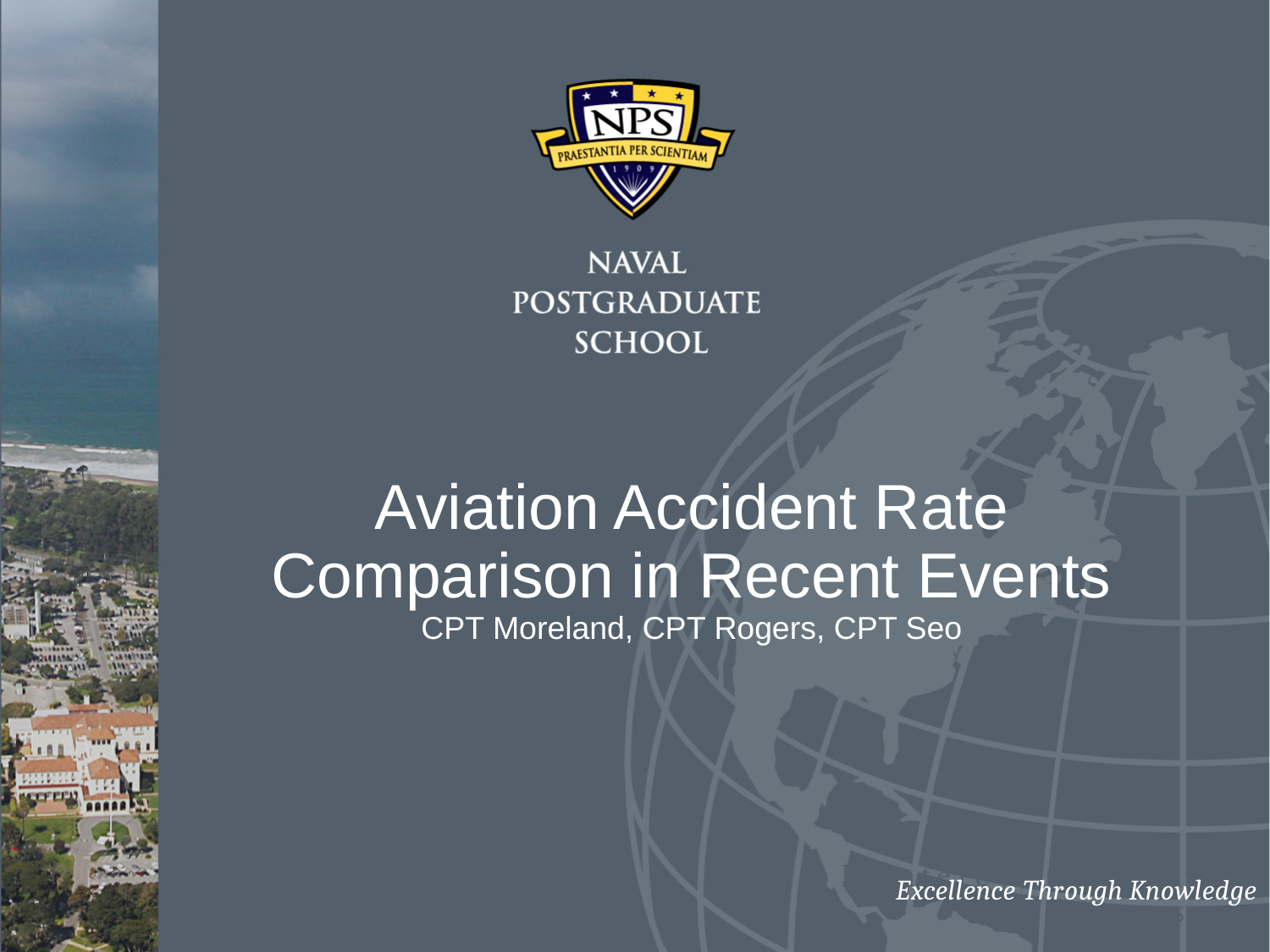

Aviation Accident Rate Comparison in Recent Events
CPT Moreland, CPT Rogers, CPT Seo
Excellence Through Knowledge